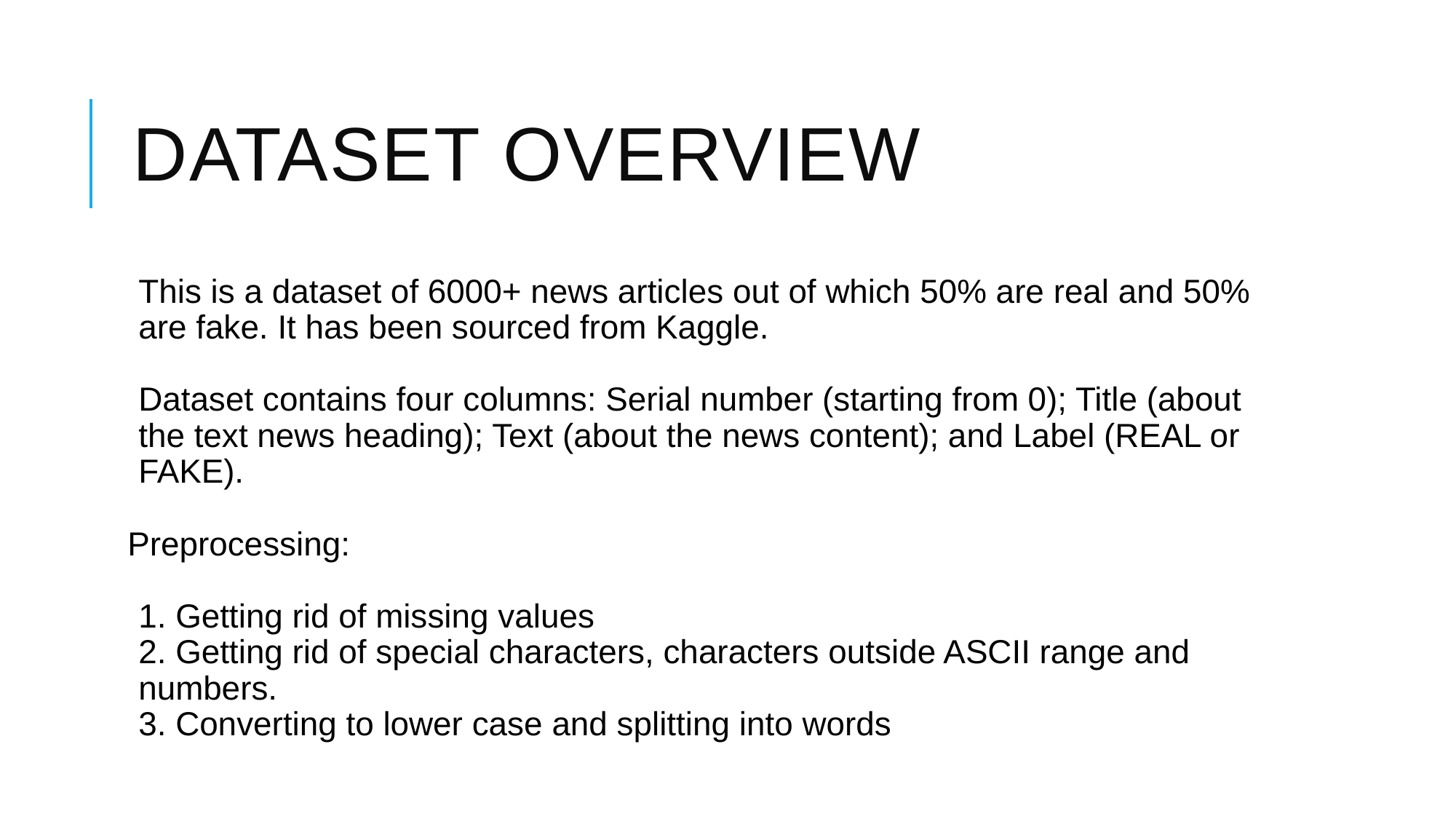

# Dataset overview
This is a dataset of 6000+ news articles out of which 50% are real and 50% are fake. It has been sourced from Kaggle.
Dataset contains four columns: Serial number (starting from 0); Title (about the text news heading); Text (about the news content); and Label (REAL or FAKE).
Preprocessing:
1. Getting rid of missing values
2. Getting rid of special characters, characters outside ASCII range and numbers.
3. Converting to lower case and splitting into words